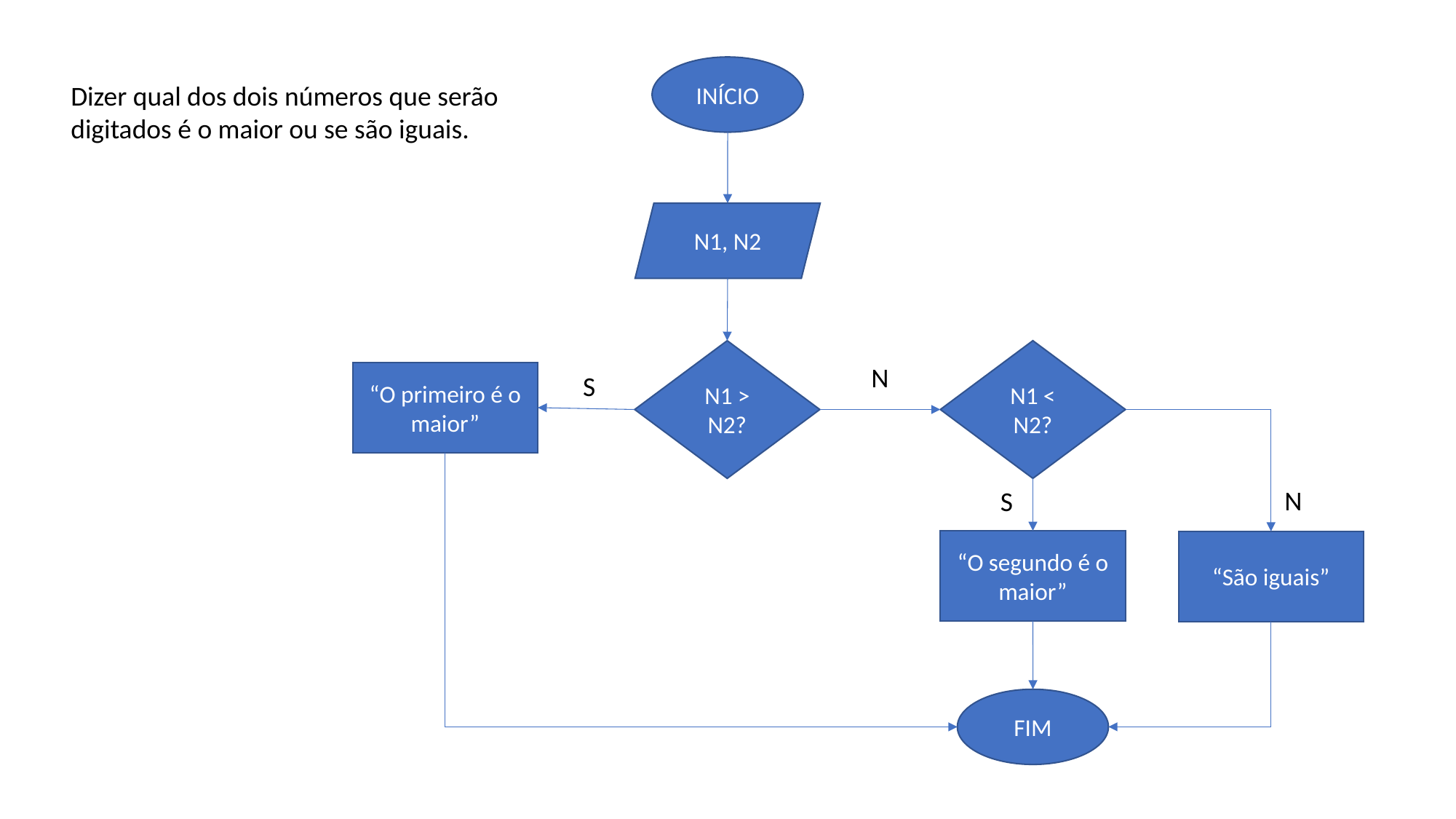

INÍCIO
Dizer qual dos dois números que serão digitados é o maior ou se são iguais.
N1, N2
N1 < N2?
N1 > N2?
N
“O primeiro é o maior”
S
N
S
“O segundo é o maior”
“São iguais”
FIM